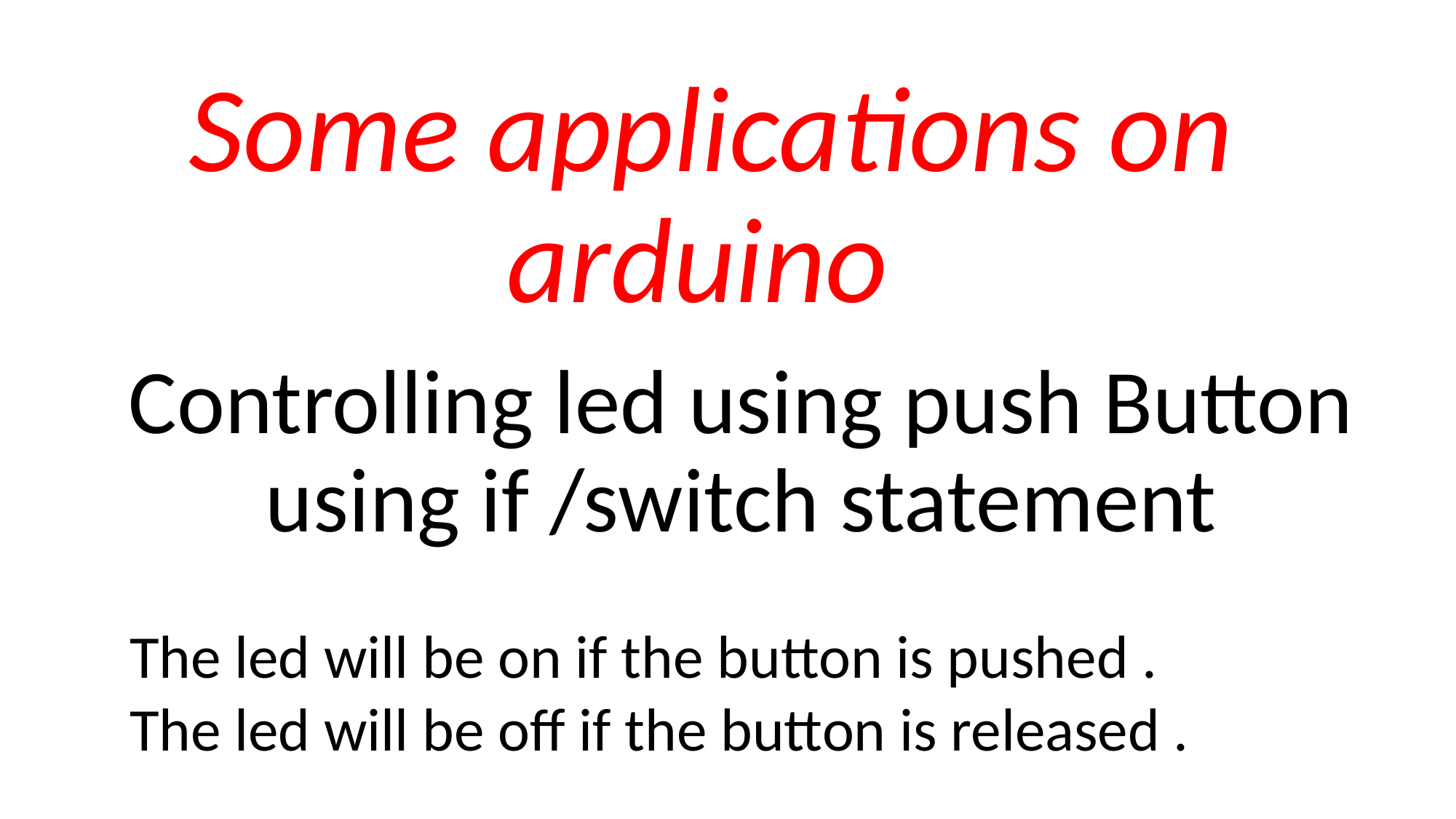

# Some applications on arduino
Controlling led using push Button using if /switch statement

The led will be on if the button is pushed .
The led will be off if the button is released .